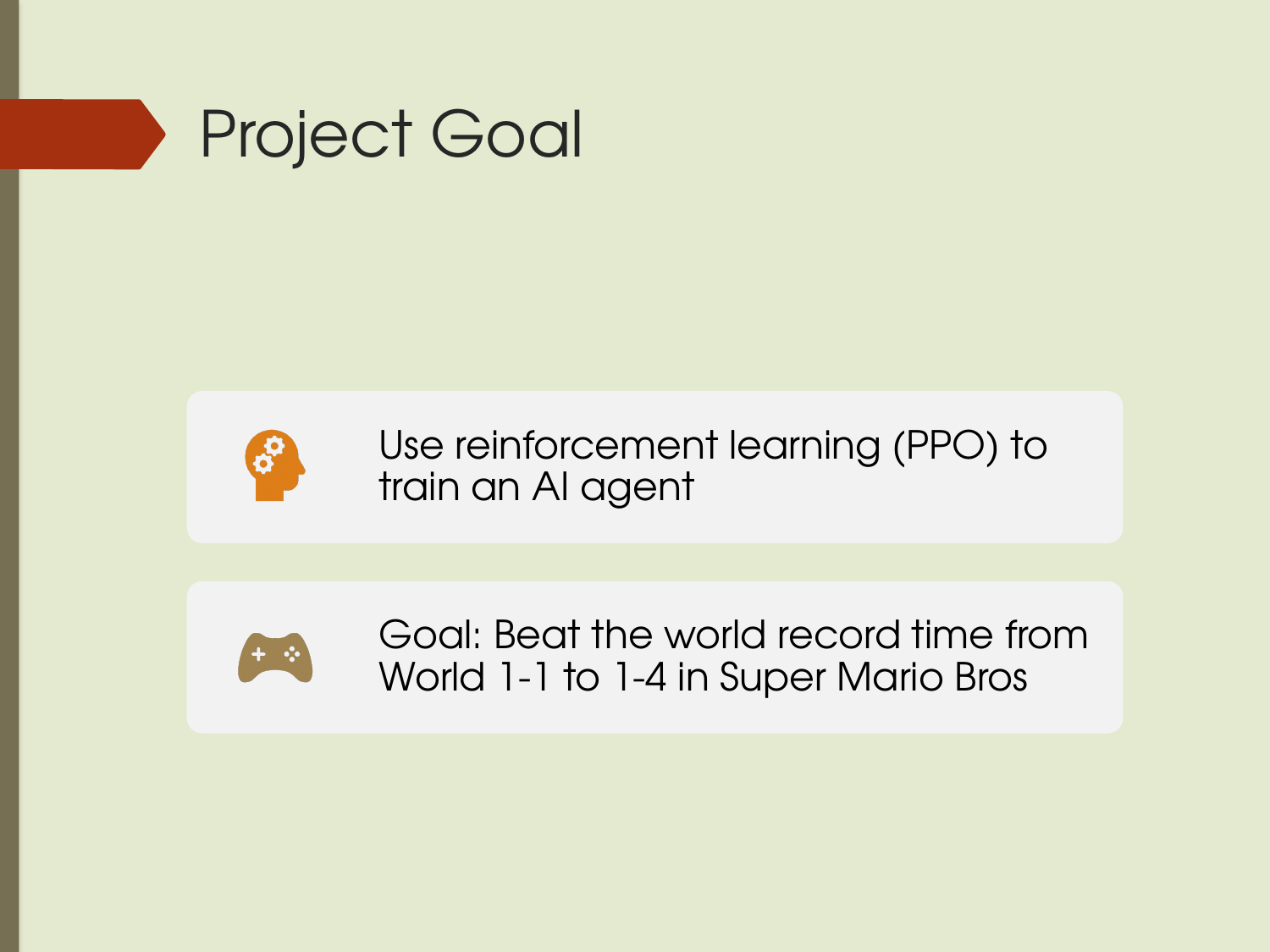

# Project Goal

Use reinforcement learning (PPO) to train an AI agent
Goal: Beat the world record time from World 1-1 to 1-4 in Super Mario Bros